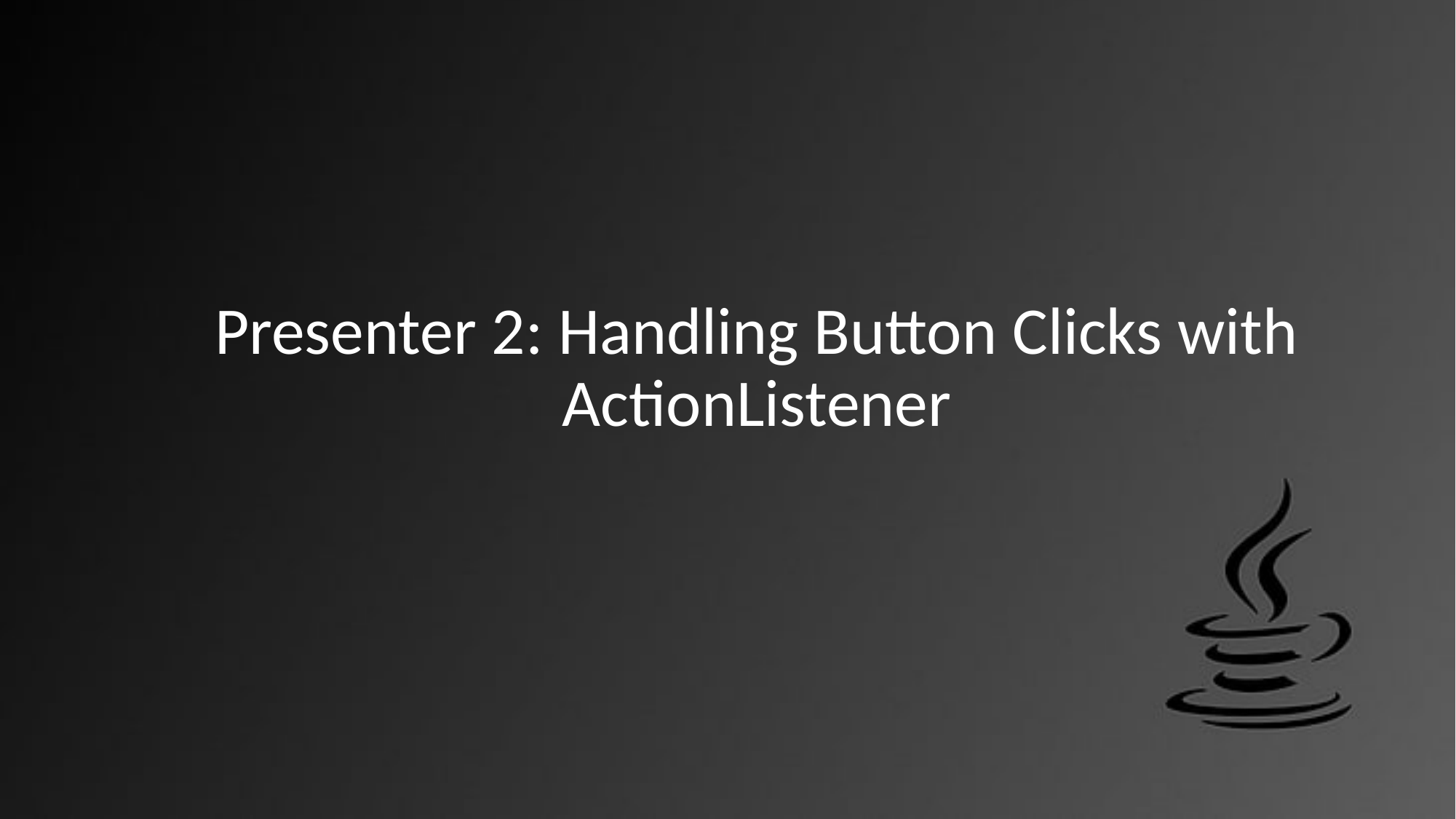

# Presenter 2: Handling Button Clicks with ActionListener